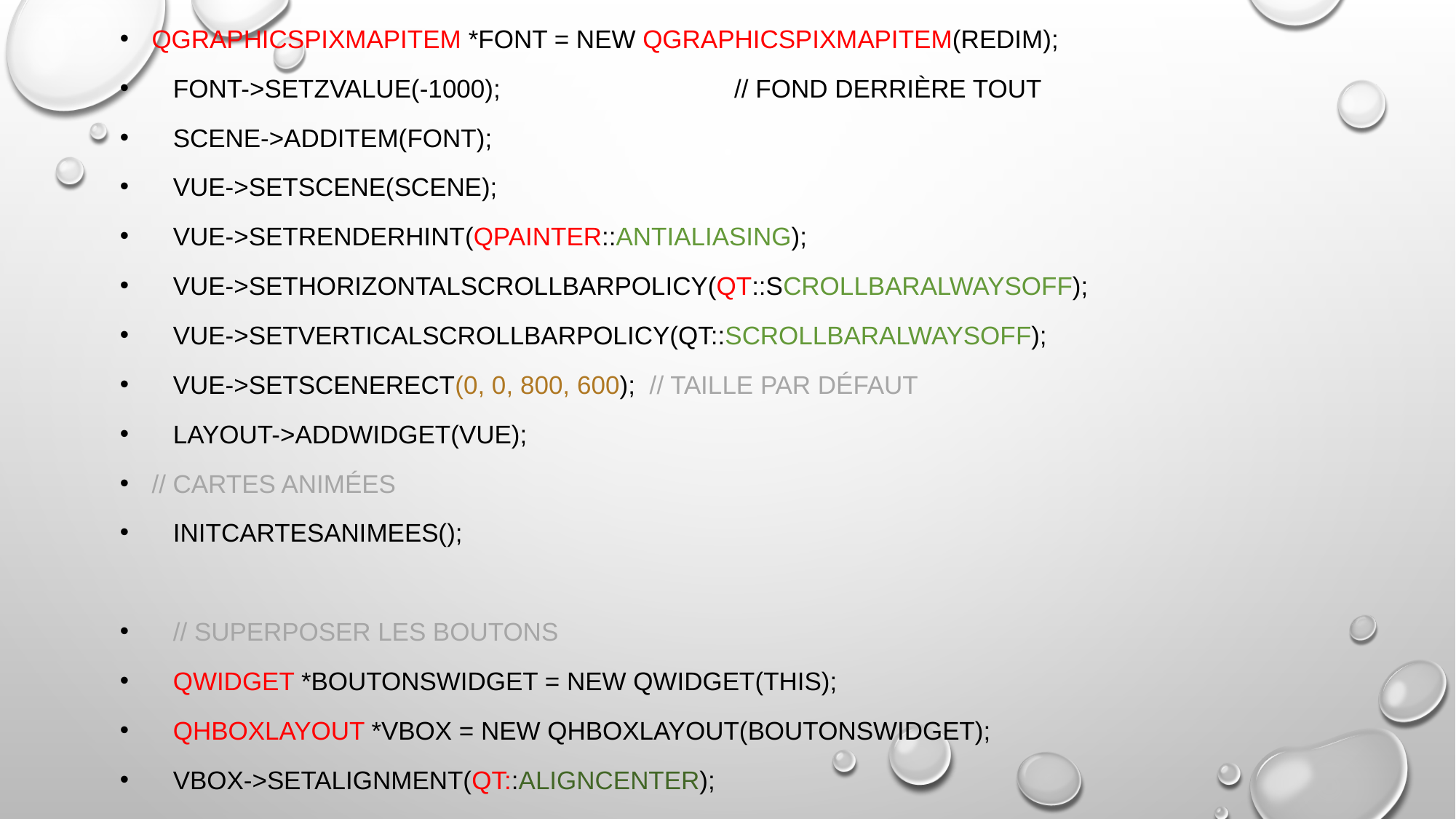

QGraphicsPixmapItem *font = new QGraphicsPixmapItem(redim);
    font->setZValue(-1000);                                 // Fond derrière tout
    scene->addItem(font);
    vue->setScene(scene);
    vue->setRenderHint(QPainter::Antialiasing);
    vue->setHorizontalScrollBarPolicy(Qt::ScrollBarAlwaysOff);
    vue->setVerticalScrollBarPolicy(Qt::ScrollBarAlwaysOff);
    vue->setSceneRect(0, 0, 800, 600);  // Taille par défaut
    layout->addWidget(vue);
 // Cartes animées
    initCartesAnimees();

    // Superposer les boutons
    QWidget *boutonsWidget = new QWidget(this);
    QHBoxLayout *vbox = new QHBoxLayout(boutonsWidget);
    vbox->setAlignment(Qt::AlignCenter);